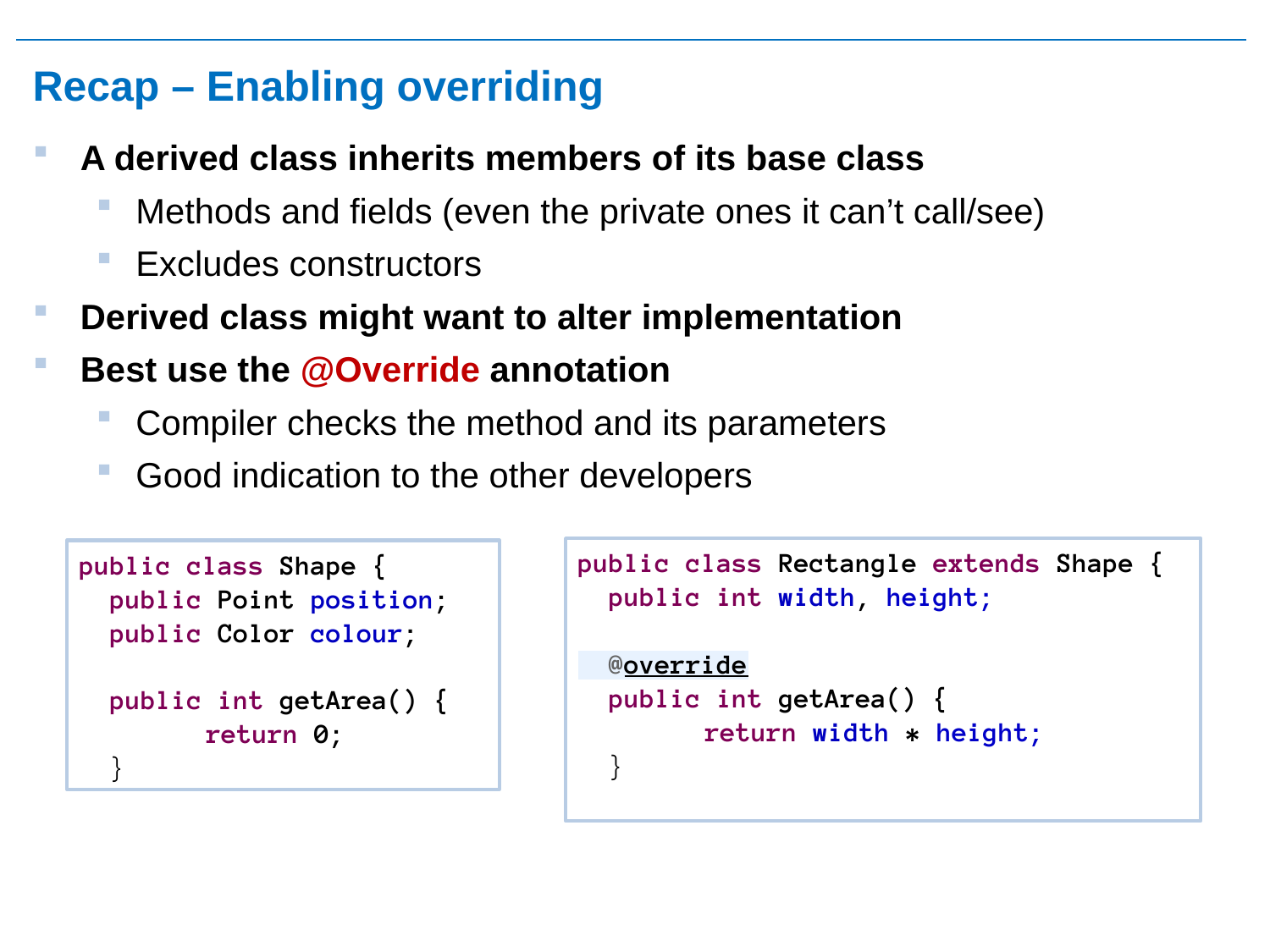

# Recap – Enabling overriding
A derived class inherits members of its base class
Methods and fields (even the private ones it can’t call/see)
Excludes constructors
Derived class might want to alter implementation
Best use the @Override annotation
Compiler checks the method and its parameters
Good indication to the other developers
public class Rectangle extends Shape {
  public int width, height;

  @override
  public int getArea() {
	return width * height;
  }

public class Shape {
  public Point position;
  public Color colour;

  public int getArea() {
	return 0;
  }